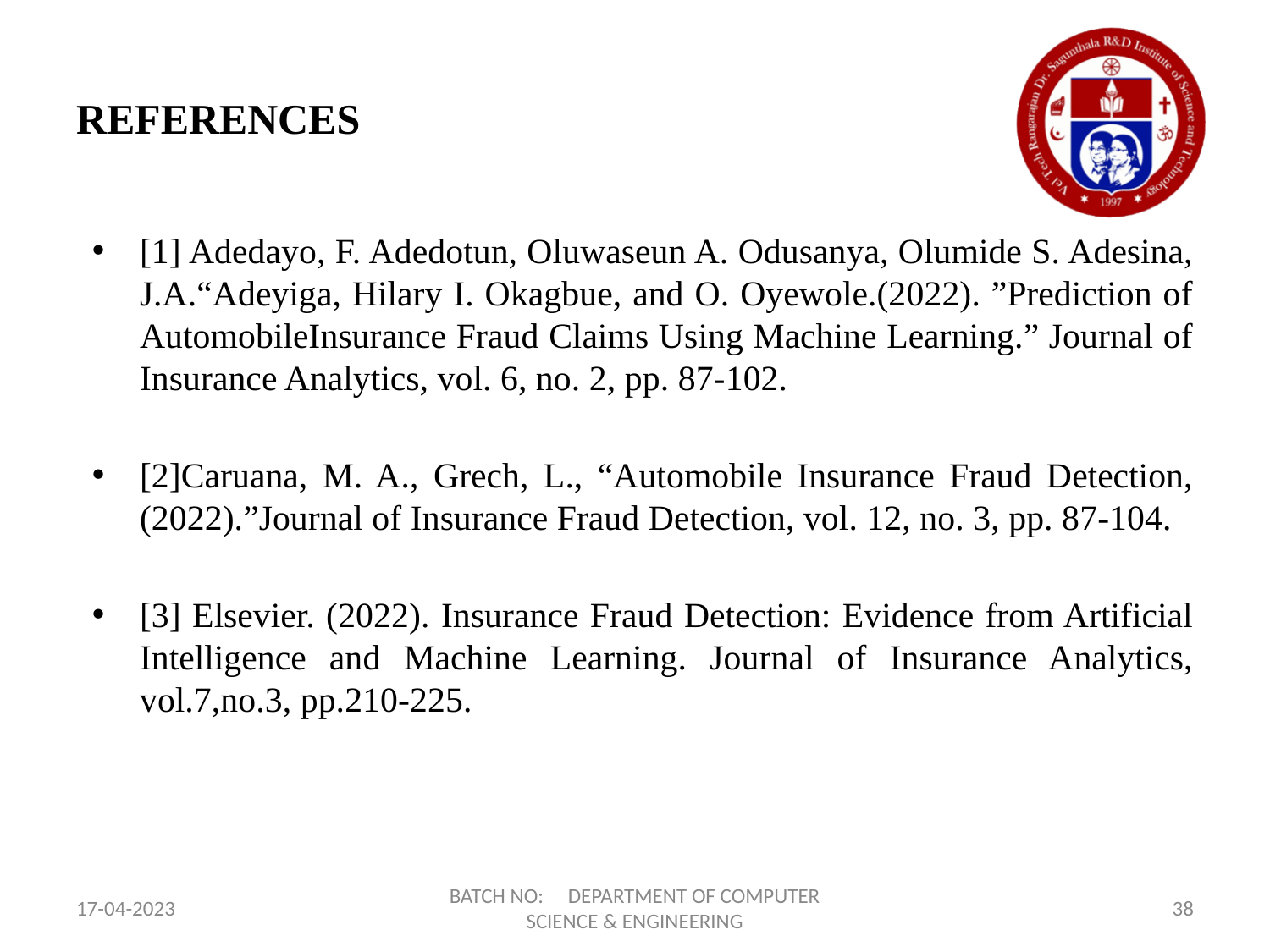

# REFERENCES
[1] Adedayo, F. Adedotun, Oluwaseun A. Odusanya, Olumide S. Adesina, J.A.“Adeyiga, Hilary I. Okagbue, and O. Oyewole.(2022). ”Prediction of AutomobileInsurance Fraud Claims Using Machine Learning.” Journal of Insurance Analytics, vol. 6, no. 2, pp. 87-102.

[2]Caruana, M. A., Grech, L., “Automobile Insurance Fraud Detection,(2022).”Journal of Insurance Fraud Detection, vol. 12, no. 3, pp. 87-104.

[3] Elsevier. (2022). Insurance Fraud Detection: Evidence from Artificial Intelligence and Machine Learning. Journal of Insurance Analytics, vol.7,no.3, pp.210-225.

17-04-2023
BATCH NO:     DEPARTMENT OF COMPUTER SCIENCE & ENGINEERING
38